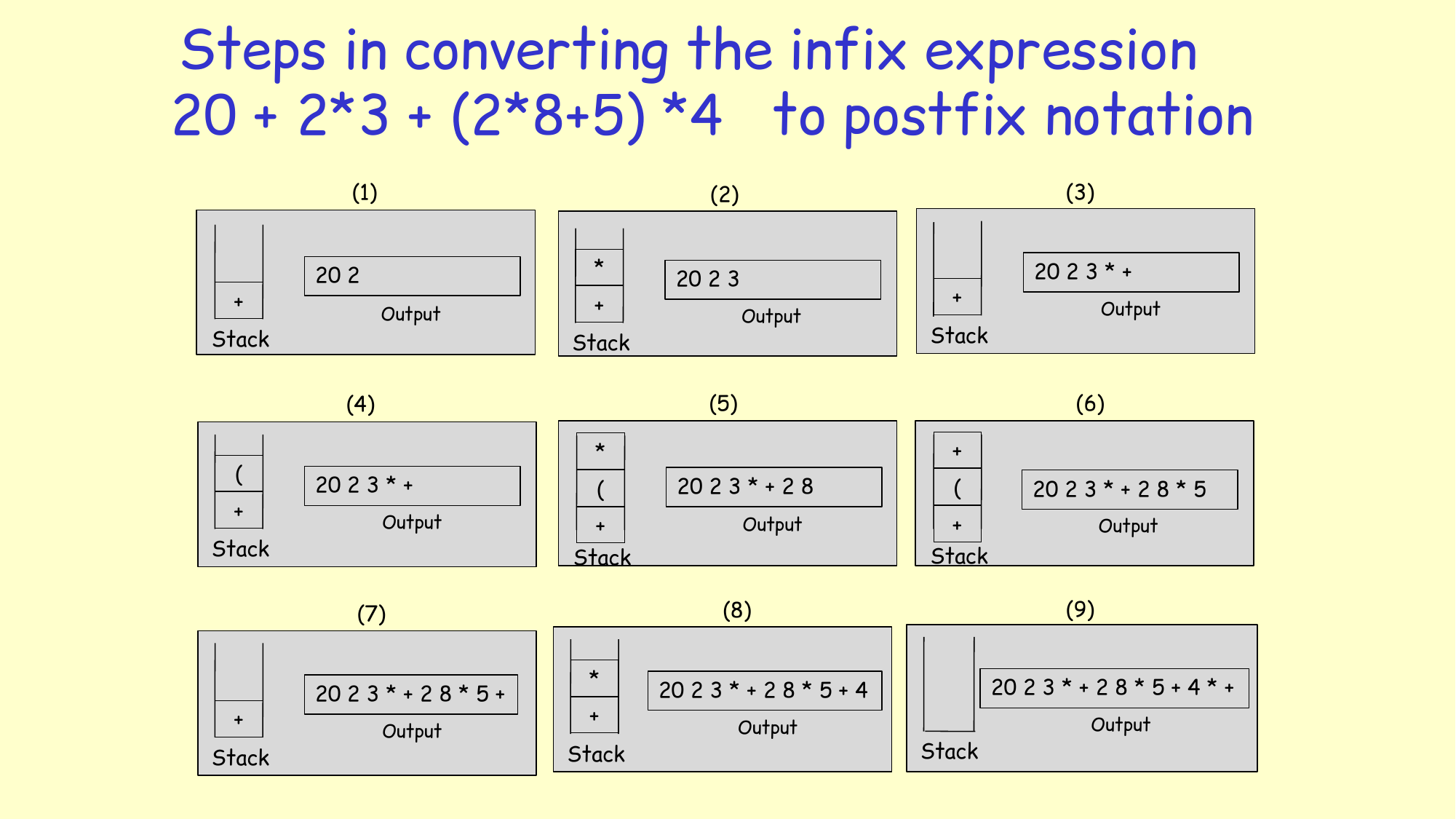

# Steps in converting the infix expression 20 + 2*3 + (2*8+5) *4   to postfix notation
(3)

20 2 3 * +
+
Output
Stack
(1)

20 2
+
Output
Stack
(2)

*
20 2 3
+
Output
Stack
(5)

*
20 2 3 * + 2 8
(
+
Output
Stack
(6)

+
(
20 2 3 * + 2 8 * 5
+
Output
Stack
(4)

(
20 2 3 * +
+
Output
Stack
(9)

20 2 3 * + 2 8 * 5 + 4 * +
Output
Stack
(8)

*
20 2 3 * + 2 8 * 5 + 4
+
Output
Stack
(7)

20 2 3 * + 2 8 * 5 +
+
Output
Stack